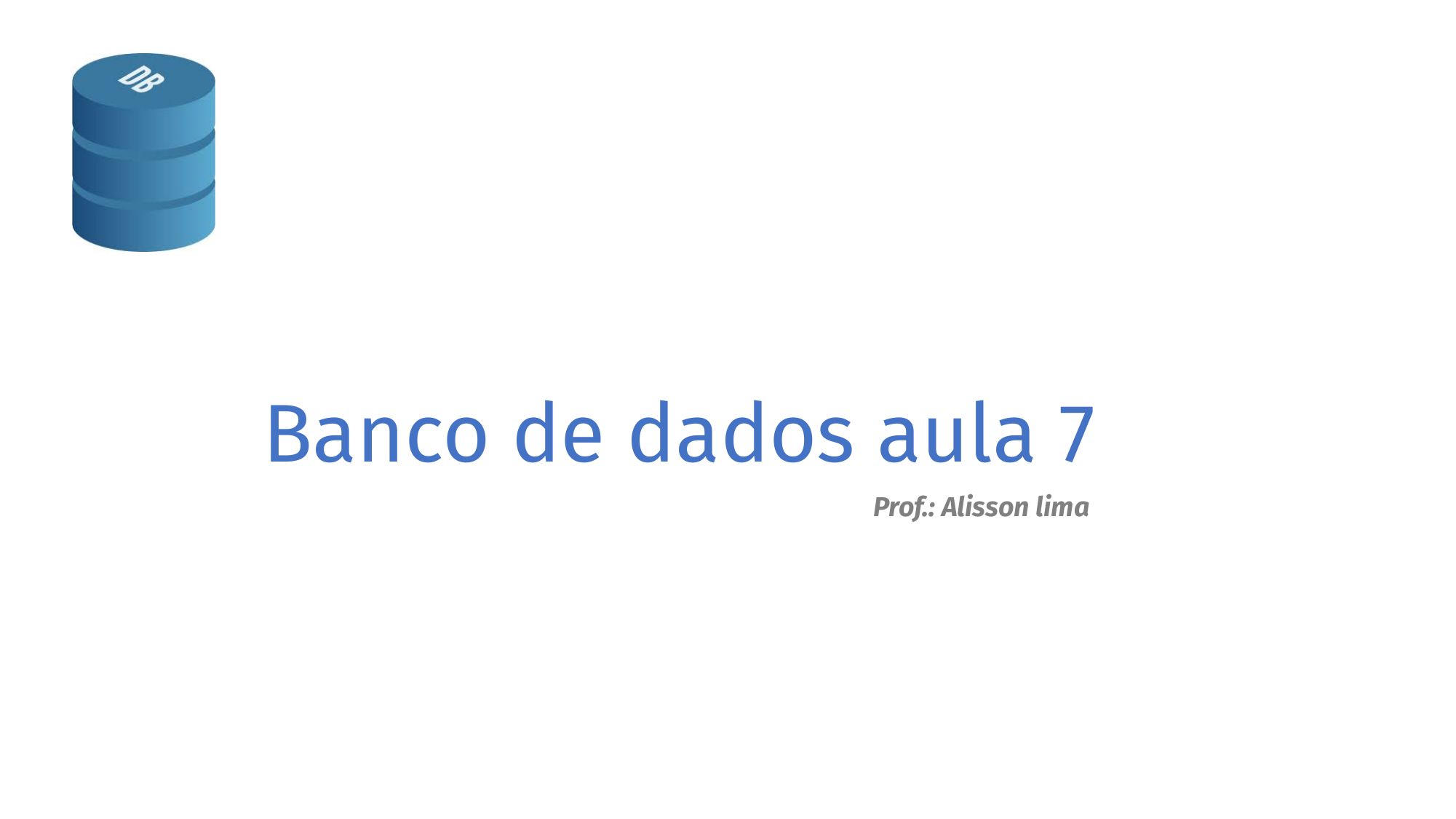

# Banco de dados aula 7
Prof.: Alisson lima